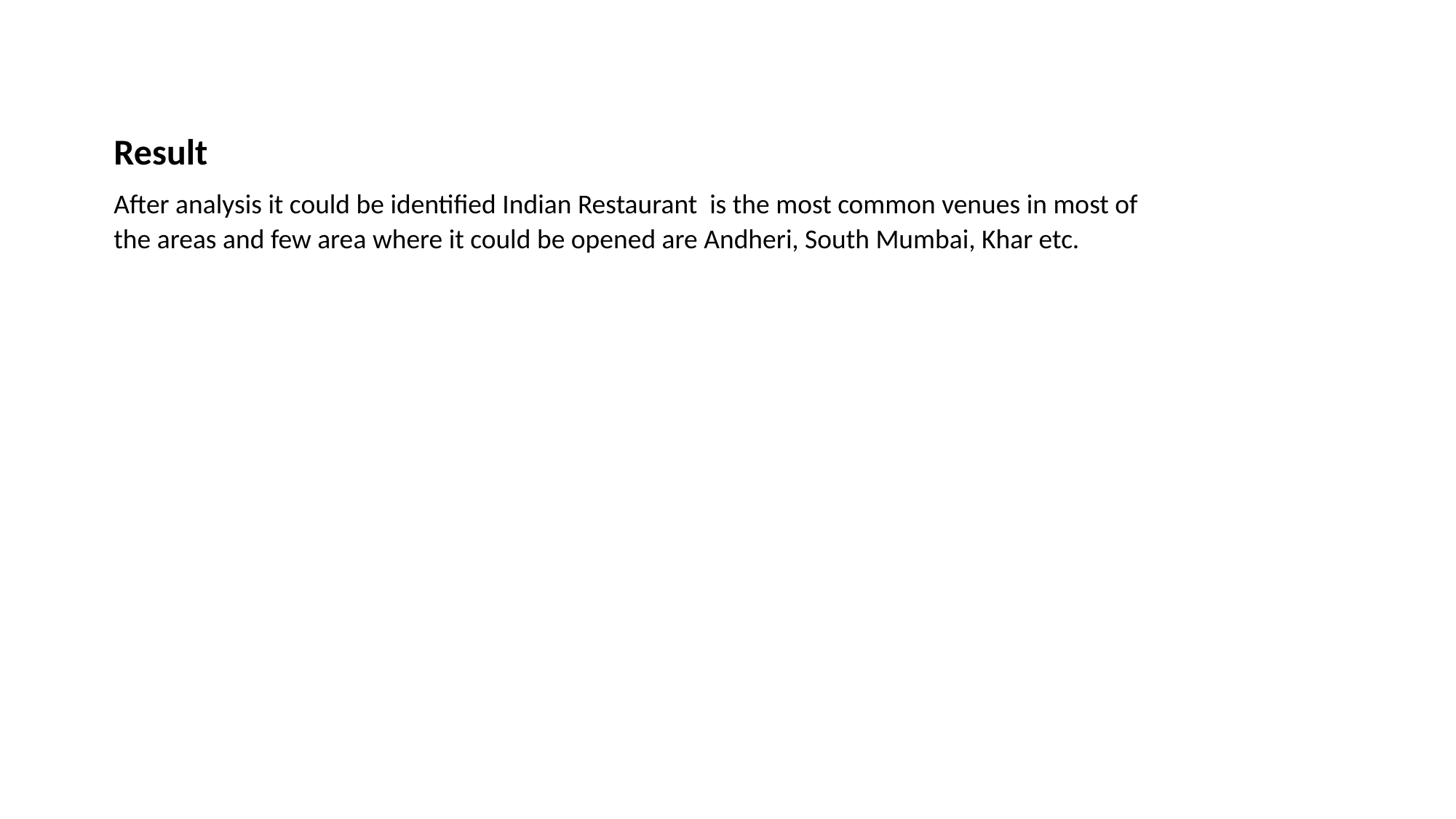

Result
After analysis it could be identified Indian Restaurant  is the most common venues in most of the areas and few area where it could be opened are Andheri, South Mumbai, Khar etc.